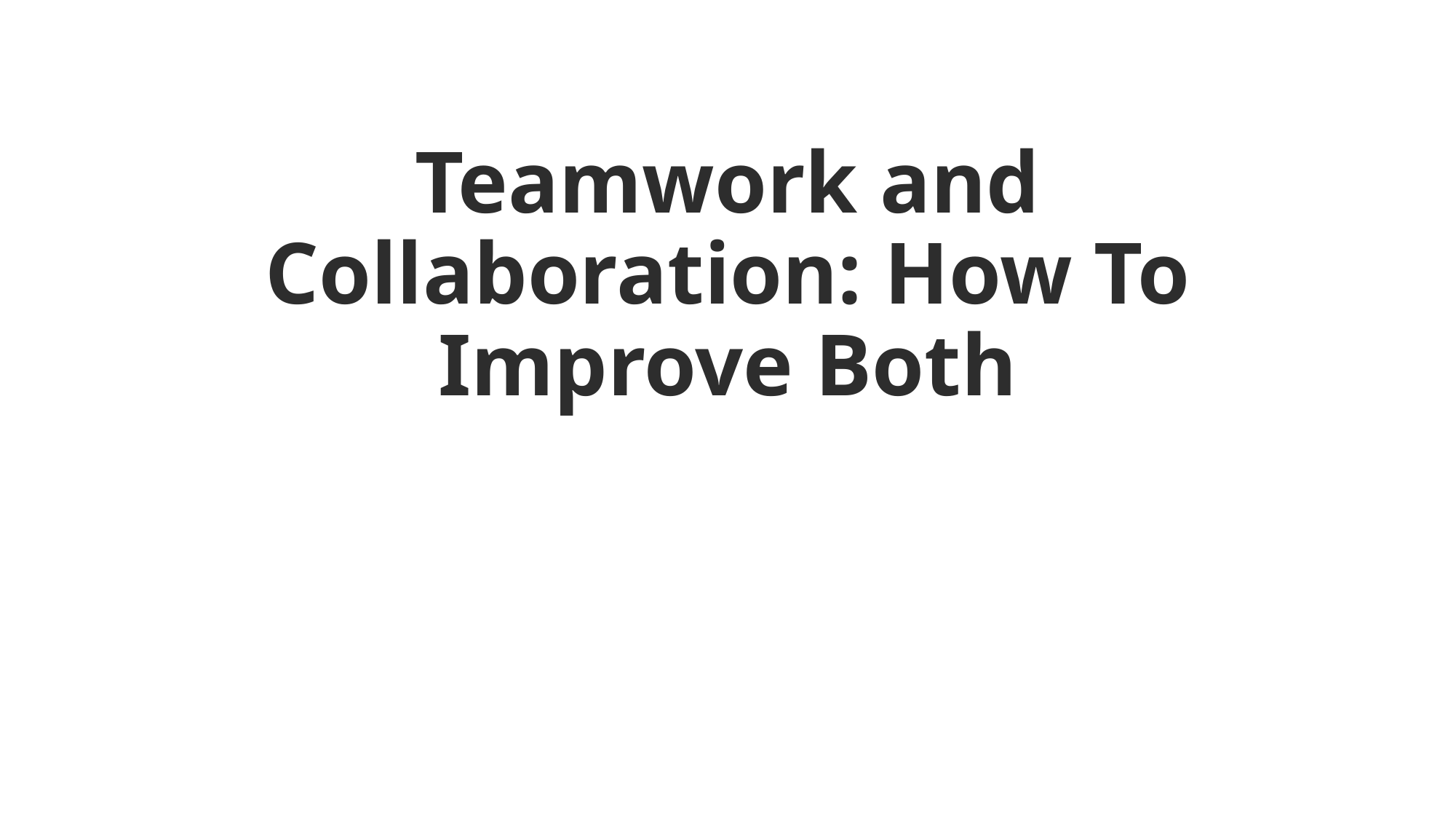

# Teamwork and Collaboration: How To Improve Both